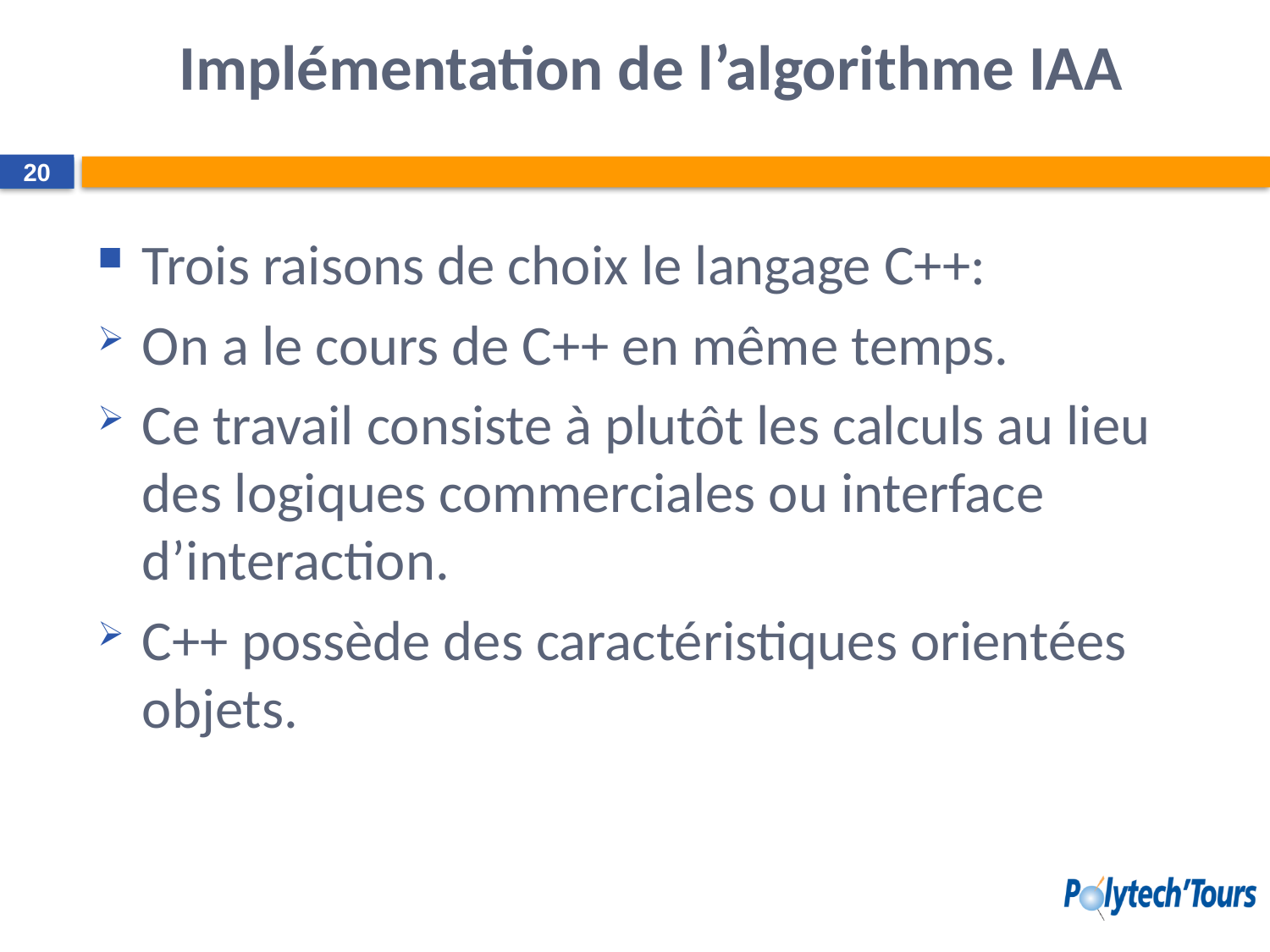

# Implémentation de l’algorithme IAA
20
Trois raisons de choix le langage C++:
On a le cours de C++ en même temps.
Ce travail consiste à plutôt les calculs au lieu des logiques commerciales ou interface d’interaction.
C++ possède des caractéristiques orientées objets.